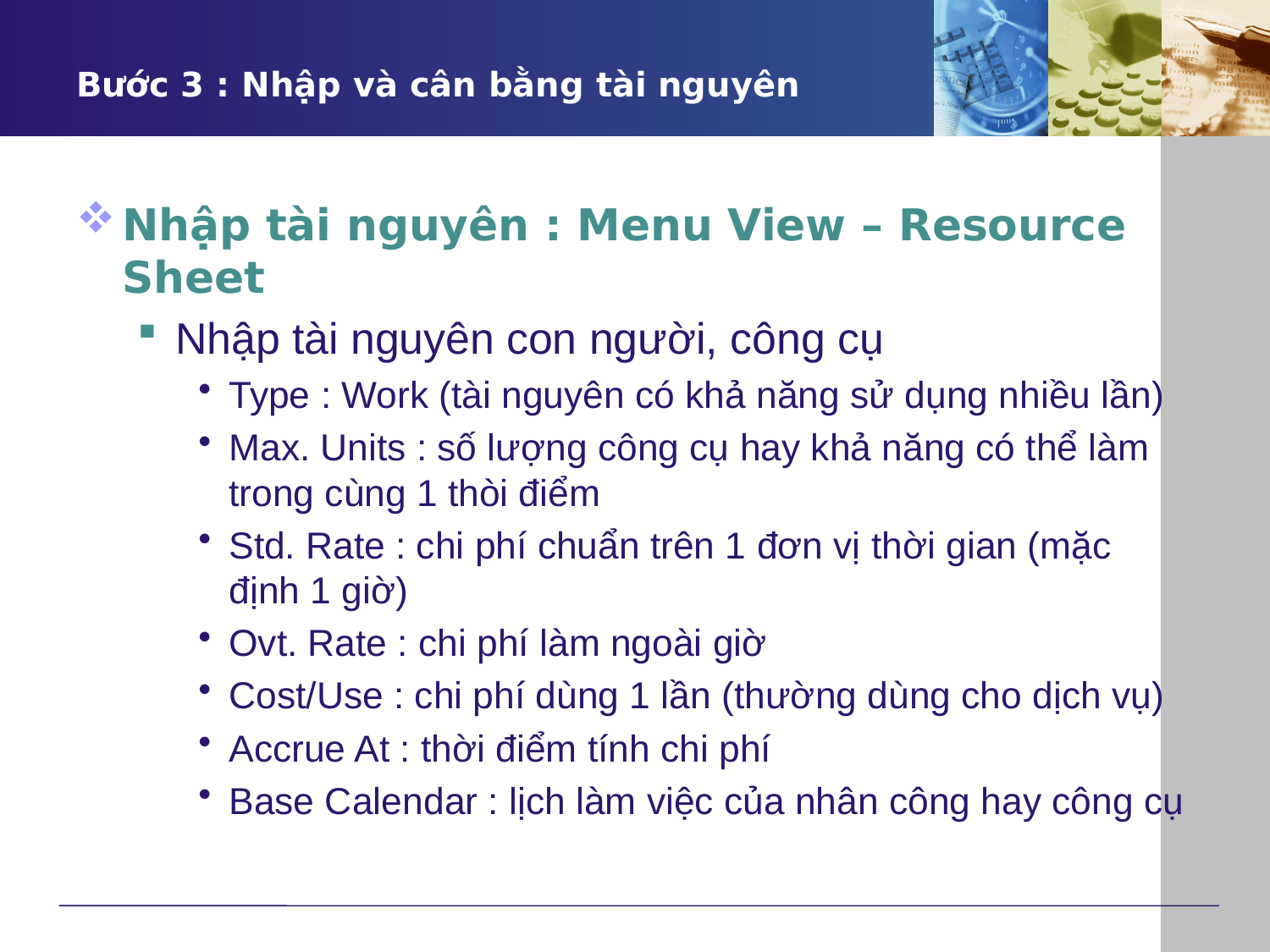

# Bước 3 : Nhập và cân bằng tài nguyên
Nhập tài nguyên : Menu View – Resource Sheet
Nhập tài nguyên con người, công cụ
Type : Work (tài nguyên có khả năng sử dụng nhiều lần)
Max. Units : số lượng công cụ hay khả năng có thể làm trong cùng 1 thòi điểm
Std. Rate : chi phí chuẩn trên 1 đơn vị thời gian (mặc định 1 giờ)
Ovt. Rate : chi phí làm ngoài giờ
Cost/Use : chi phí dùng 1 lần (thường dùng cho dịch vụ)
Accrue At : thời điểm tính chi phí
Base Calendar : lịch làm việc của nhân công hay công cụ